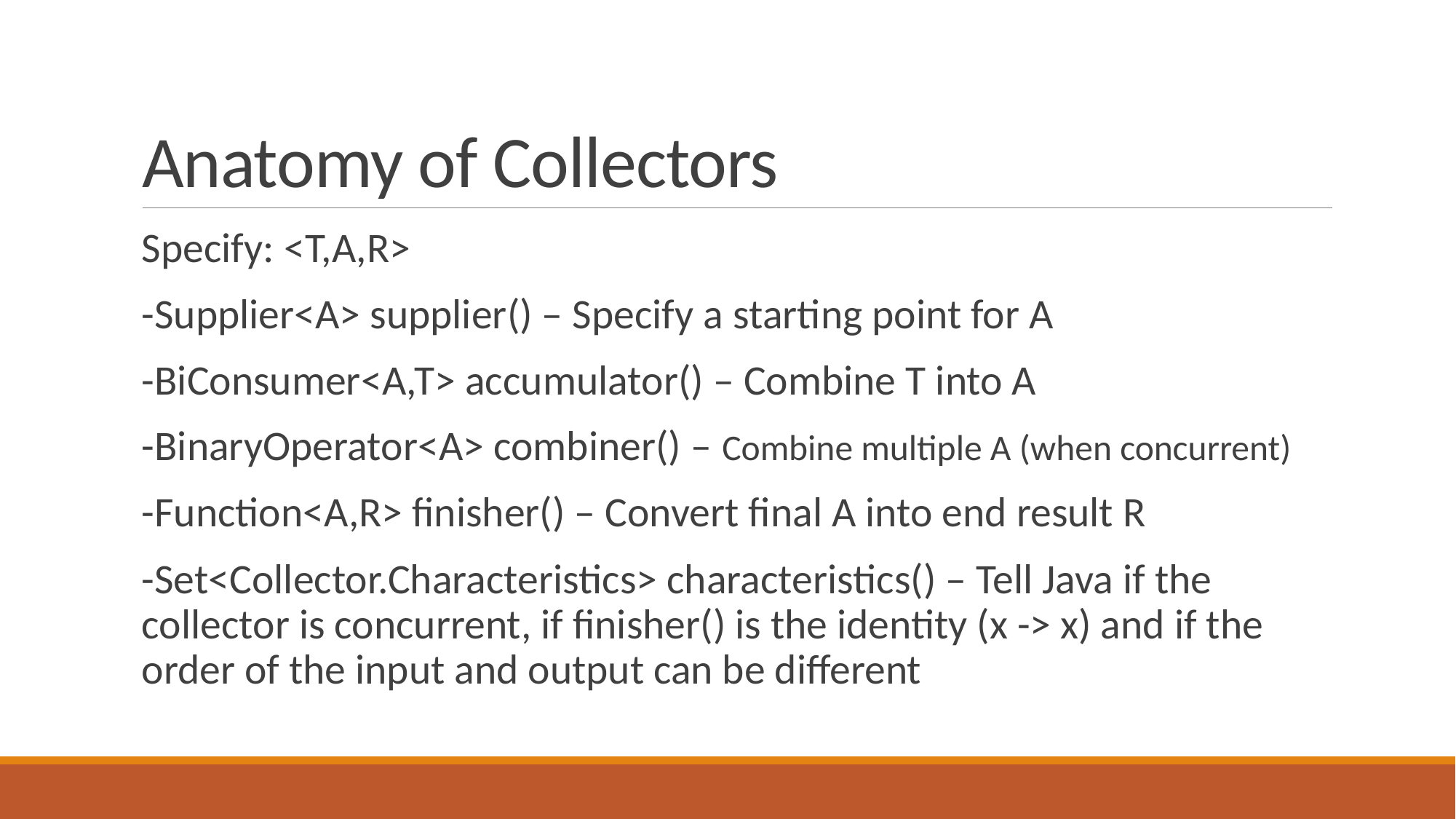

# Anatomy of Collectors
Specify: <T,A,R>
-Supplier<A> supplier() – Specify a starting point for A
-BiConsumer<A,T> accumulator() – Combine T into A
-BinaryOperator<A> combiner() – Combine multiple A (when concurrent)
-Function<A,R> finisher() – Convert final A into end result R
-Set<Collector.Characteristics> characteristics() – Tell Java if the collector is concurrent, if finisher() is the identity (x -> x) and if the order of the input and output can be different